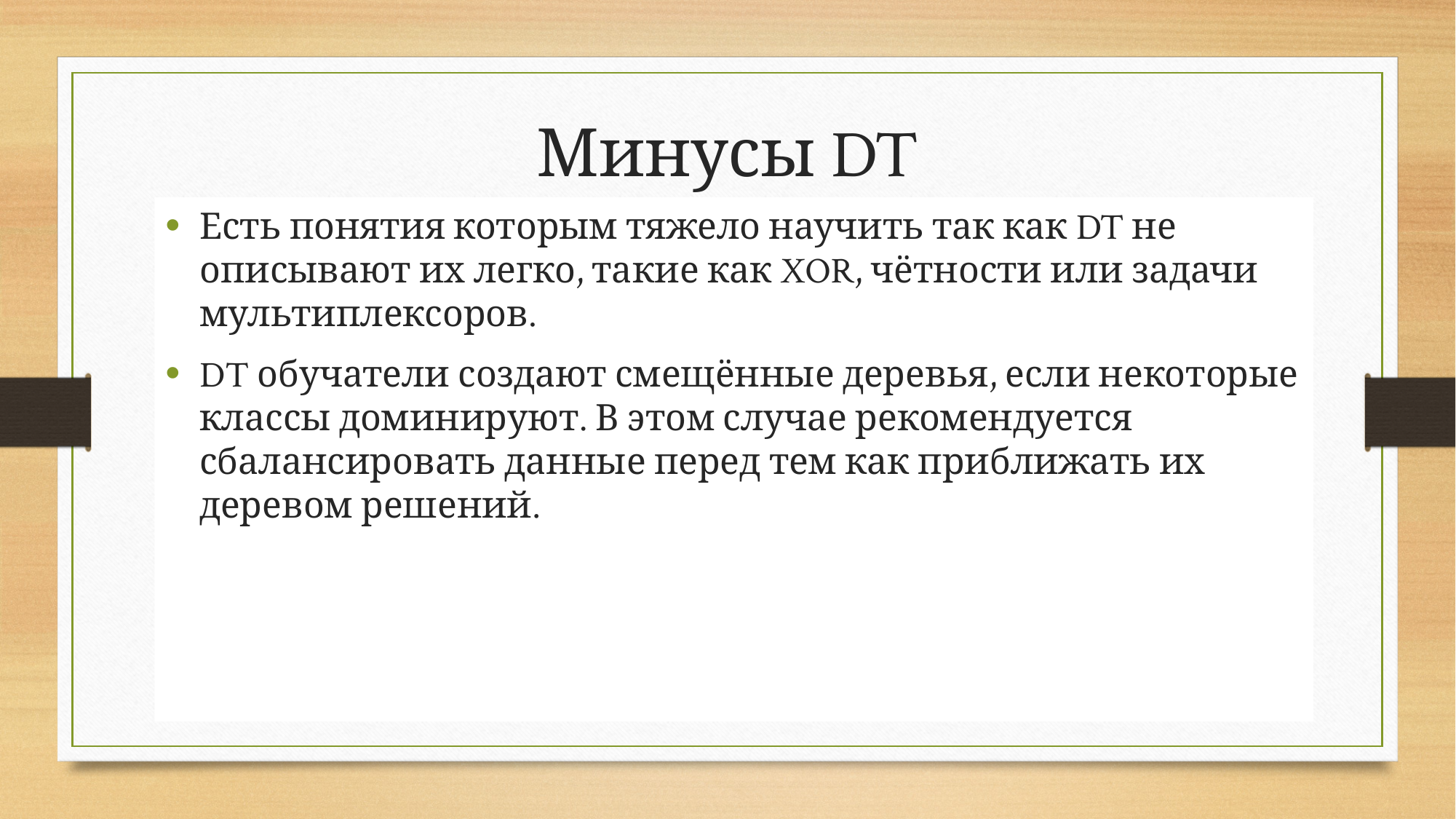

# Минусы DT
Есть понятия которым тяжело научить так как DT не описывают их легко, такие как XOR, чётности или задачи мультиплексоров.
DT обучатели создают смещённые деревья, если некоторые классы доминируют. В этом случае рекомендуется сбалансировать данные перед тем как приближать их деревом решений.